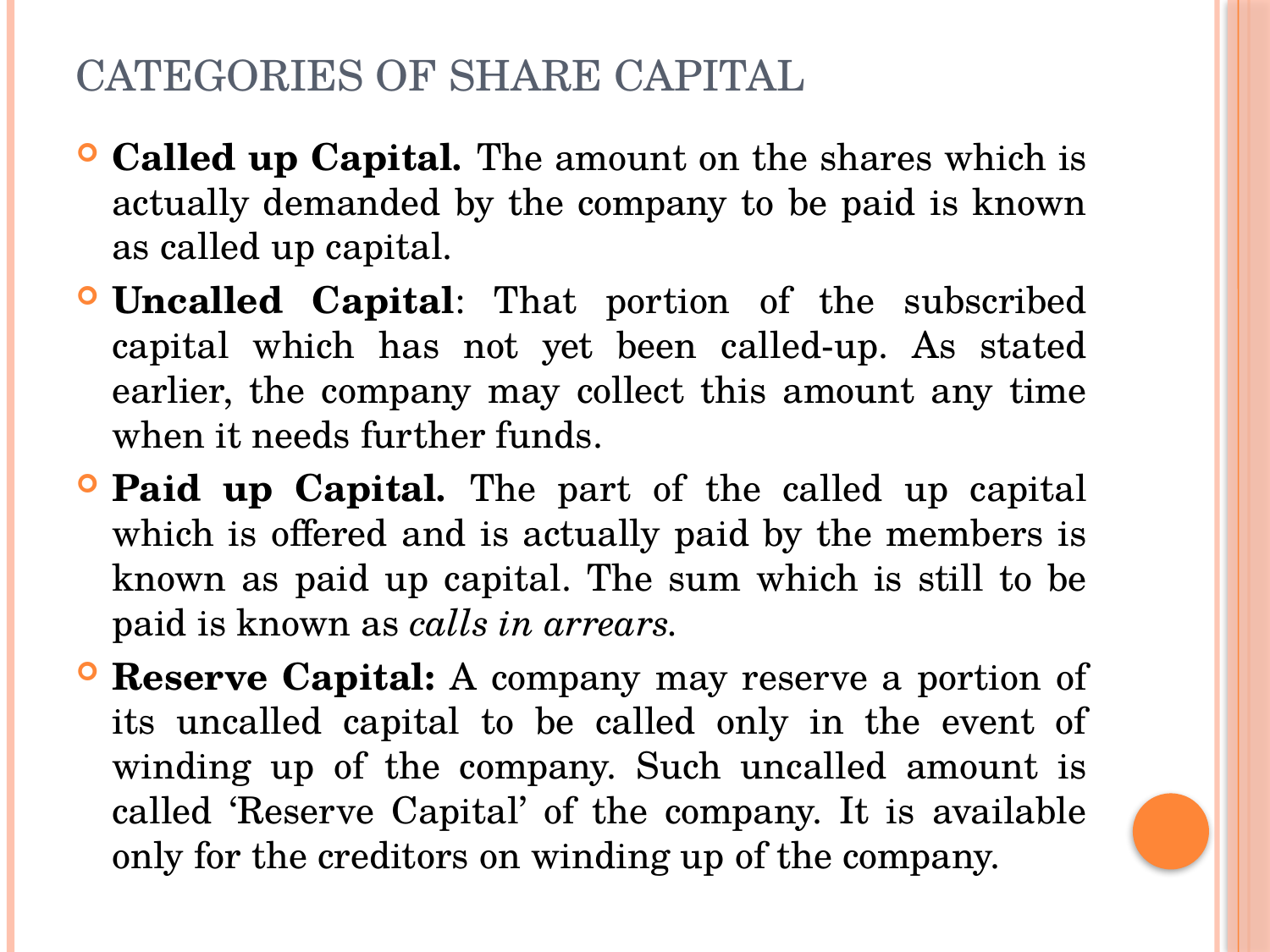

# Categories of Share Capital
Called up Capital. The amount on the shares which is actually demanded by the company to be paid is known as called up capital.
Uncalled Capital: That portion of the subscribed capital which has not yet been called-up. As stated earlier, the company may collect this amount any time when it needs further funds.
Paid up Capital. The part of the called up capital which is offered and is actually paid by the members is known as paid up capital. The sum which is still to be paid is known as calls in arrears.
Reserve Capital: A company may reserve a portion of its uncalled capital to be called only in the event of winding up of the company. Such uncalled amount is called ‘Reserve Capital’ of the company. It is available only for the creditors on winding up of the company.